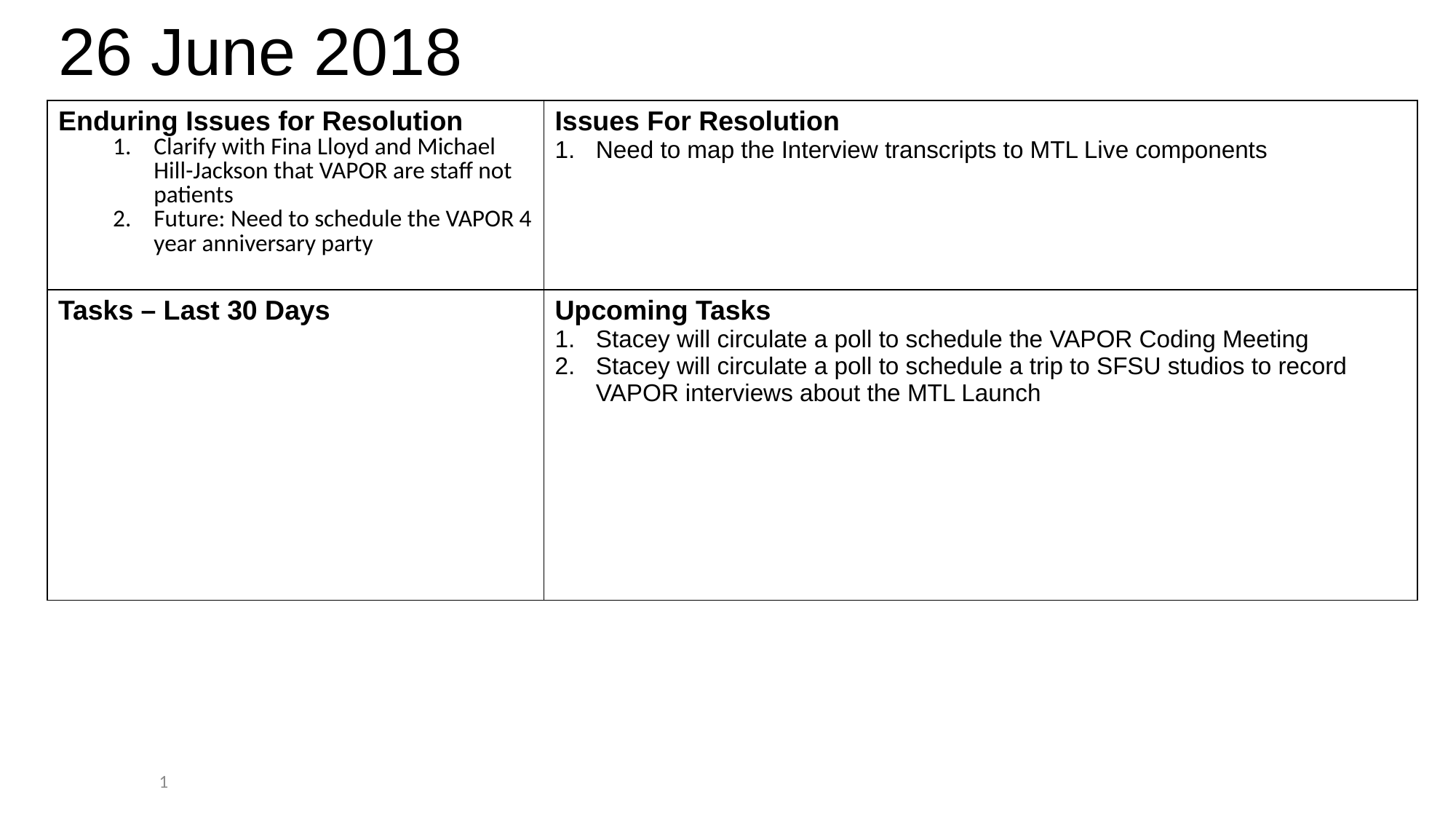

26 June 2018
| Enduring Issues for Resolution Clarify with Fina Lloyd and Michael Hill-Jackson that VAPOR are staff not patients Future: Need to schedule the VAPOR 4 year anniversary party | Issues For Resolution Need to map the Interview transcripts to MTL Live components |
| --- | --- |
| Tasks – Last 30 Days | Upcoming Tasks Stacey will circulate a poll to schedule the VAPOR Coding Meeting Stacey will circulate a poll to schedule a trip to SFSU studios to record VAPOR interviews about the MTL Launch |
1